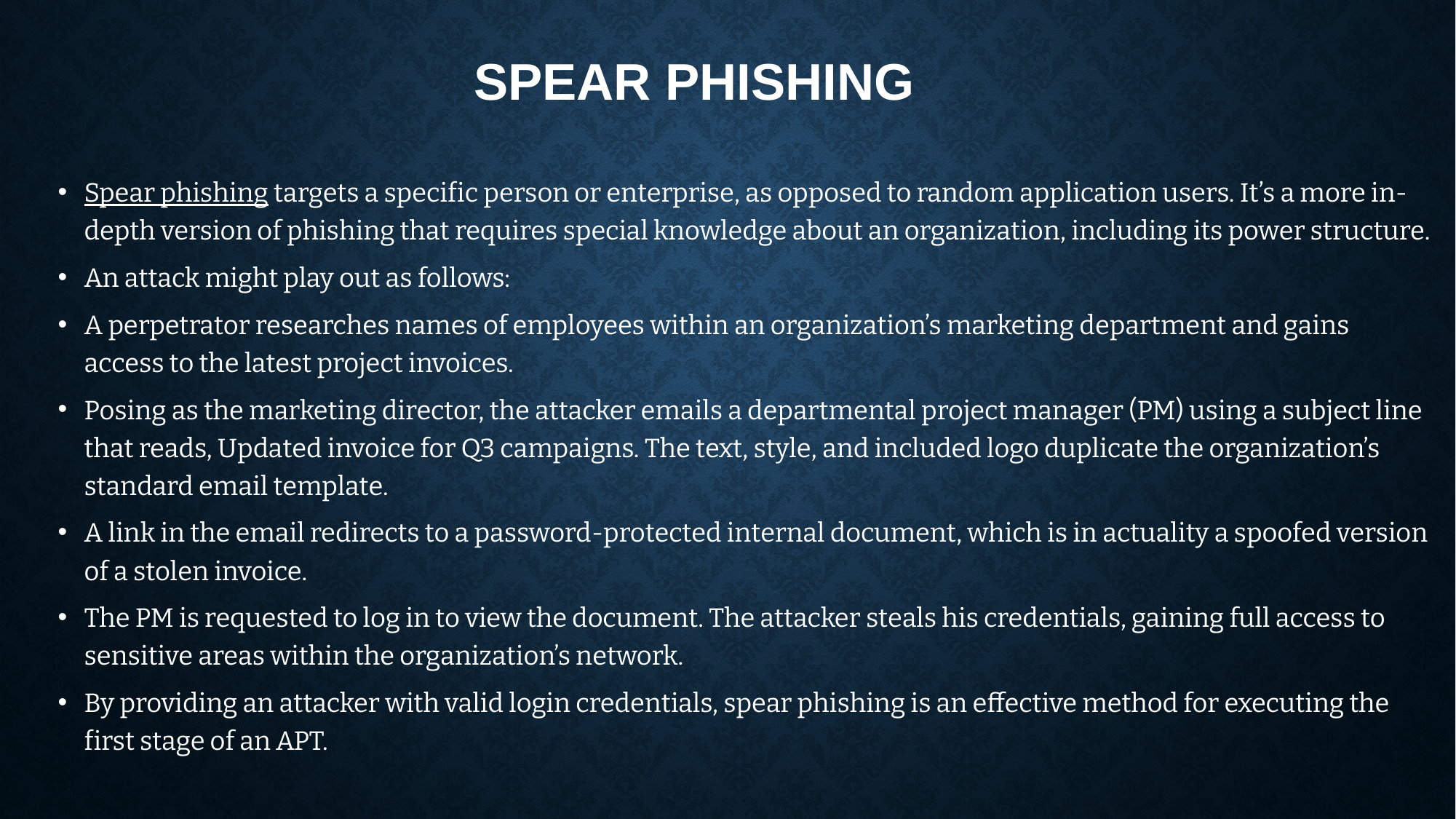

# Spear phishing
Spear phishing targets a specific person or enterprise, as opposed to random application users. It’s a more in-depth version of phishing that requires special knowledge about an organization, including its power structure.
An attack might play out as follows:
A perpetrator researches names of employees within an organization’s marketing department and gains access to the latest project invoices.
Posing as the marketing director, the attacker emails a departmental project manager (PM) using a subject line that reads, Updated invoice for Q3 campaigns. The text, style, and included logo duplicate the organization’s standard email template.
A link in the email redirects to a password-protected internal document, which is in actuality a spoofed version of a stolen invoice.
The PM is requested to log in to view the document. The attacker steals his credentials, gaining full access to sensitive areas within the organization’s network.
By providing an attacker with valid login credentials, spear phishing is an effective method for executing the first stage of an APT.